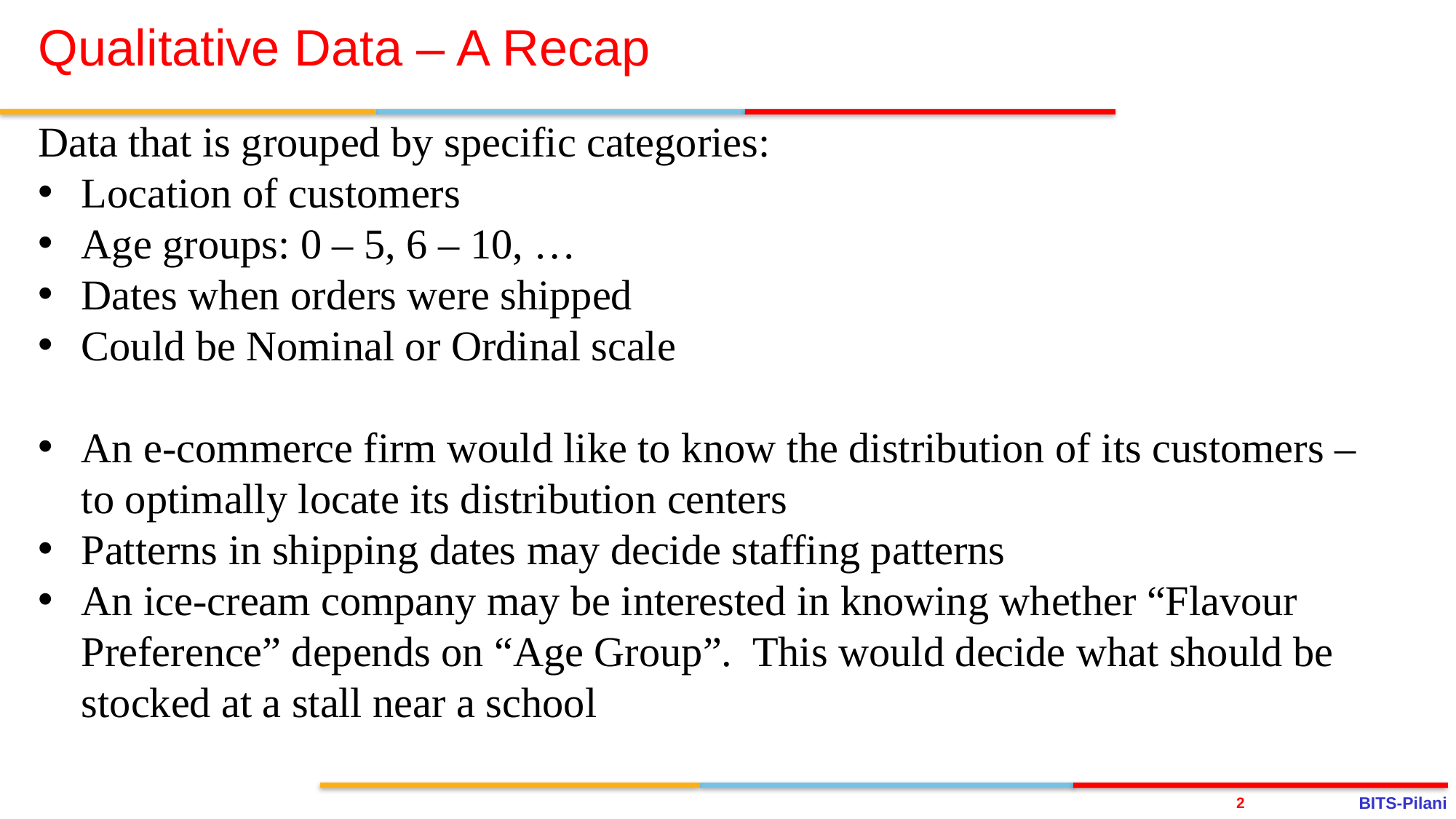

# Qualitative Data – A Recap
Data that is grouped by specific categories:
Location of customers
Age groups: 0 – 5, 6 – 10, …
Dates when orders were shipped
Could be Nominal or Ordinal scale

An e-commerce firm would like to know the distribution of its customers – to optimally locate its distribution centers
Patterns in shipping dates may decide staffing patterns
An ice-cream company may be interested in knowing whether “Flavour Preference” depends on “Age Group”.  This would decide what should be stocked at a stall near a school